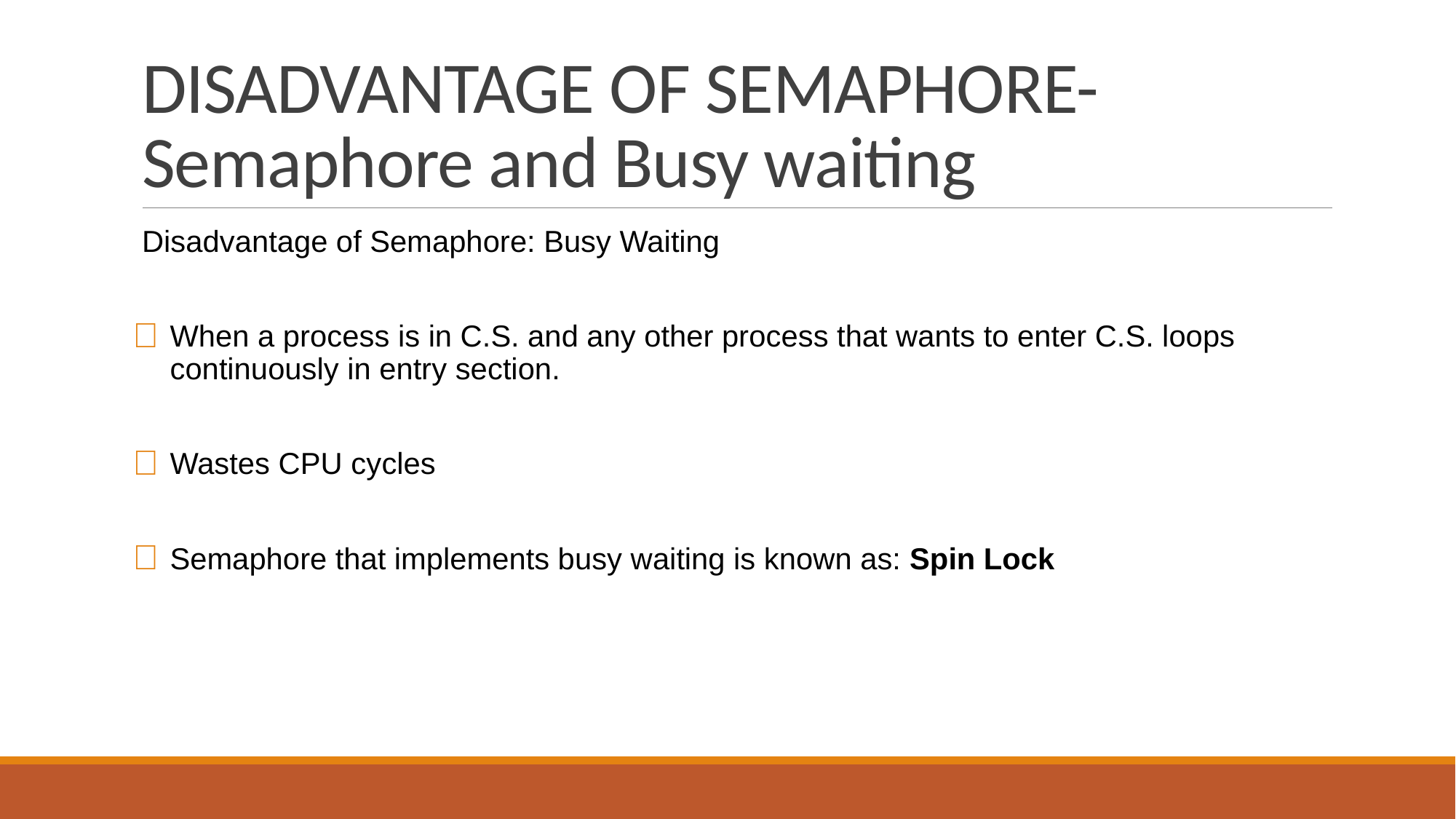

# DISADVANTAGE OF SEMAPHORE-Semaphore and Busy waiting
Disadvantage of Semaphore: Busy Waiting

When a process is in C.S. and any other process that wants to enter C.S. loops continuously in entry section.

Wastes CPU cycles

Semaphore that implements busy waiting is known as: Spin Lock